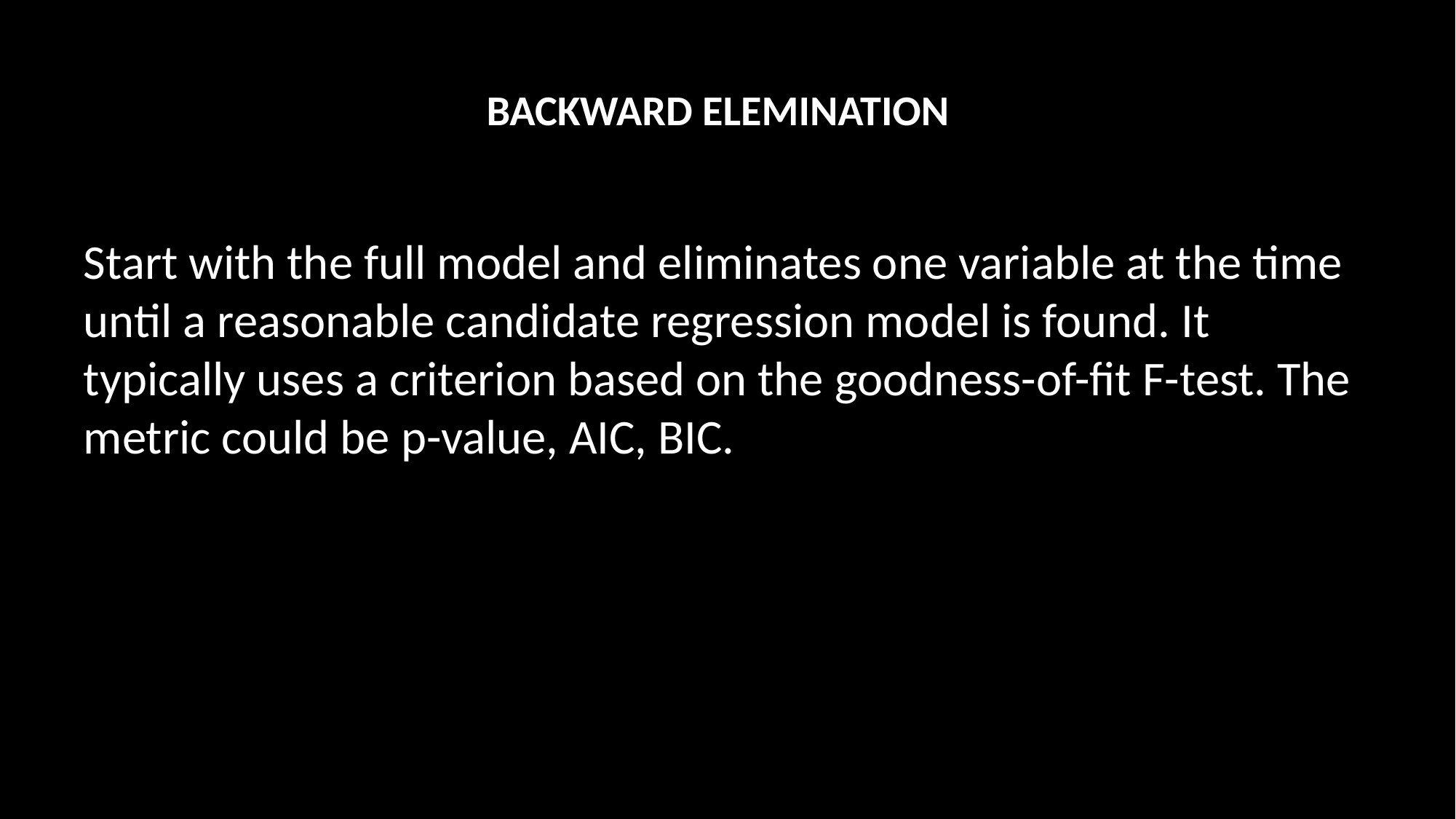

# BACKWARD ELEMINATION
Start with the full model and eliminates one variable at the time until a reasonable candidate regression model is found. It typically uses a criterion based on the goodness-of-fit F-test. The metric could be p-value, AIC, BIC.